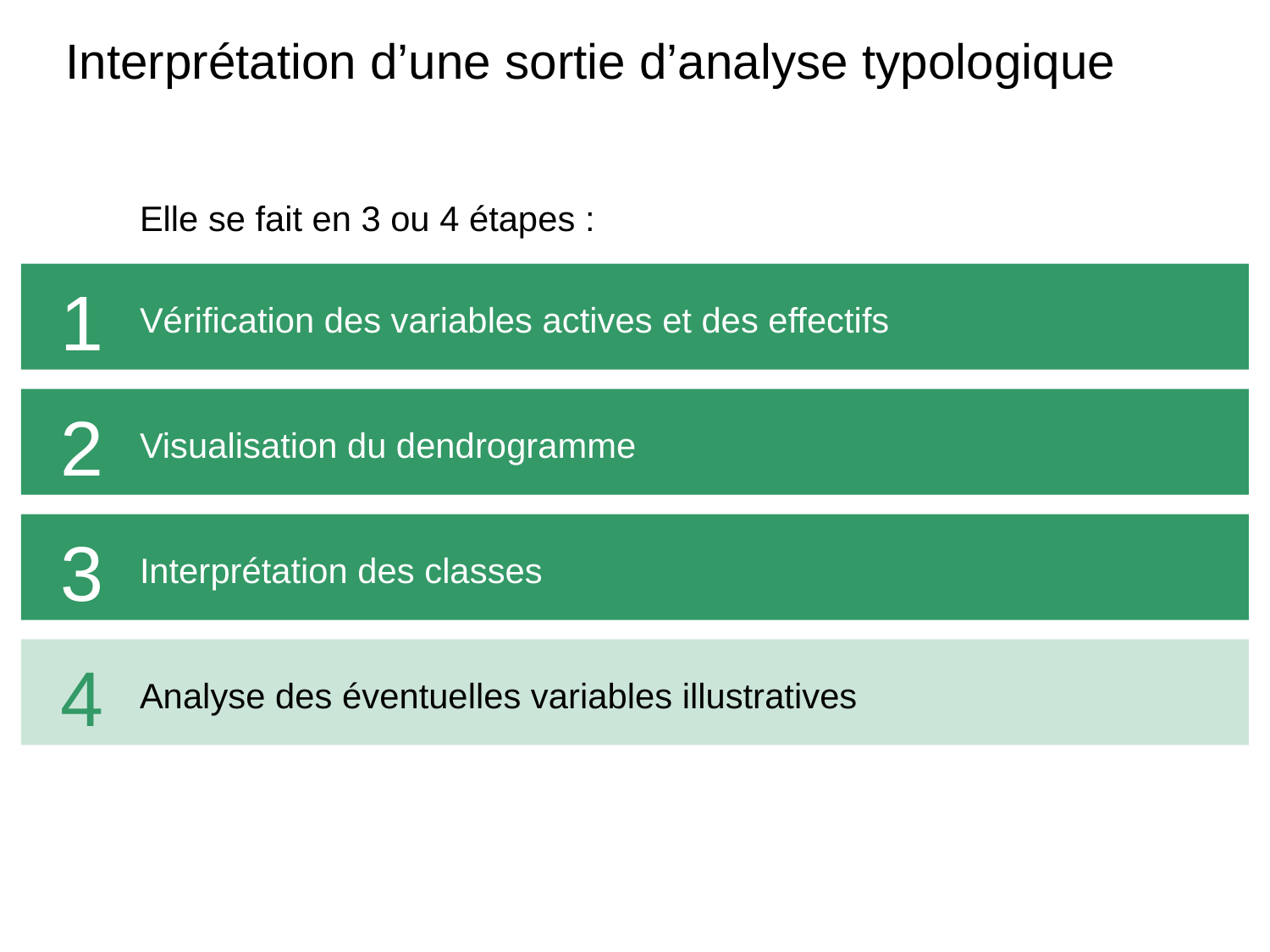

# Interprétation d’une sortie d’analyse typologique
Elle se fait en 3 ou 4 étapes :

Vérification des variables actives et des effectifs
Visualisation du dendrogramme
Interprétation des classes
Analyse des éventuelles variables illustratives

1

2

3

4